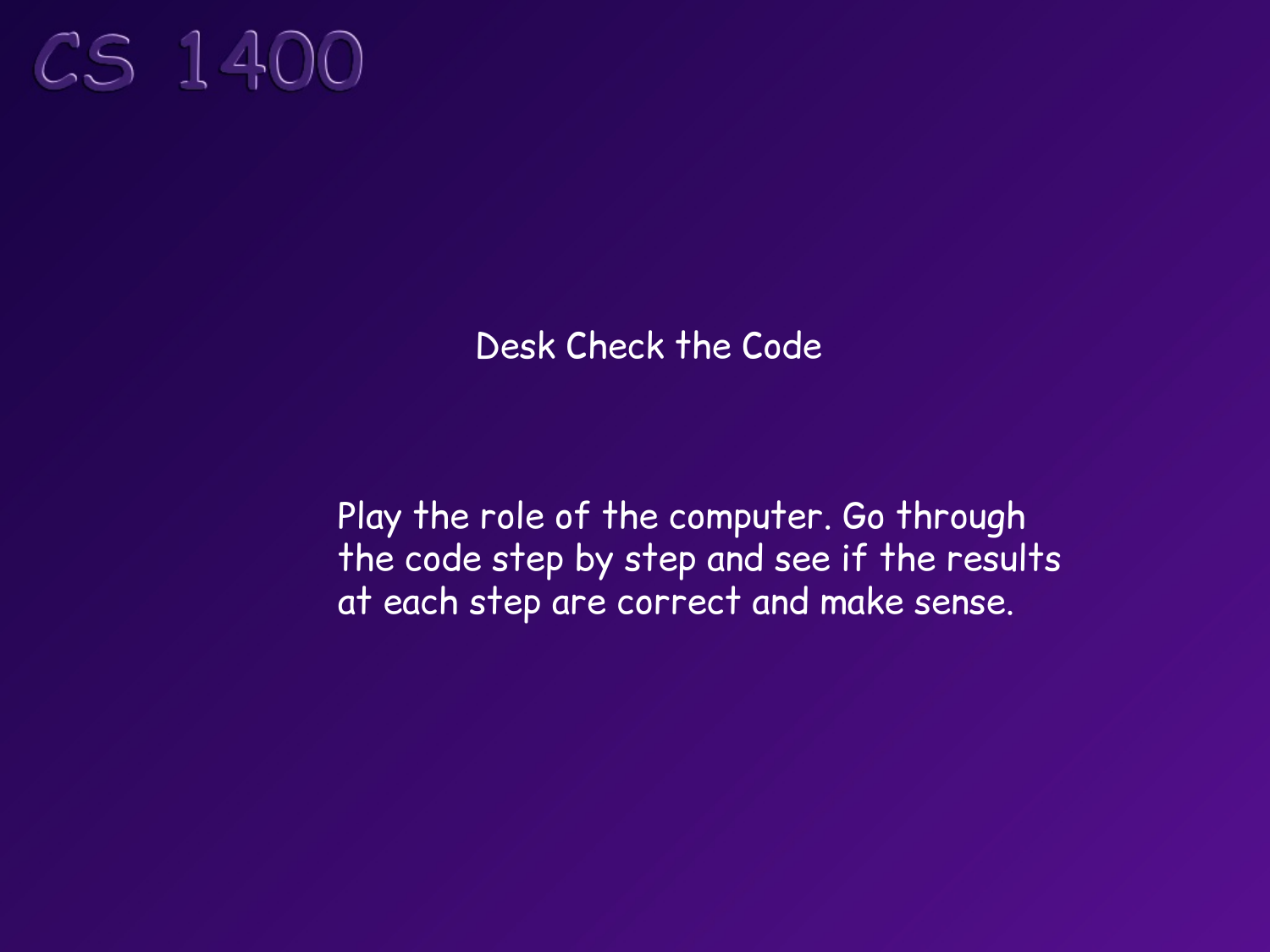

Desk Check the Code
Play the role of the computer. Go through
the code step by step and see if the results
at each step are correct and make sense.